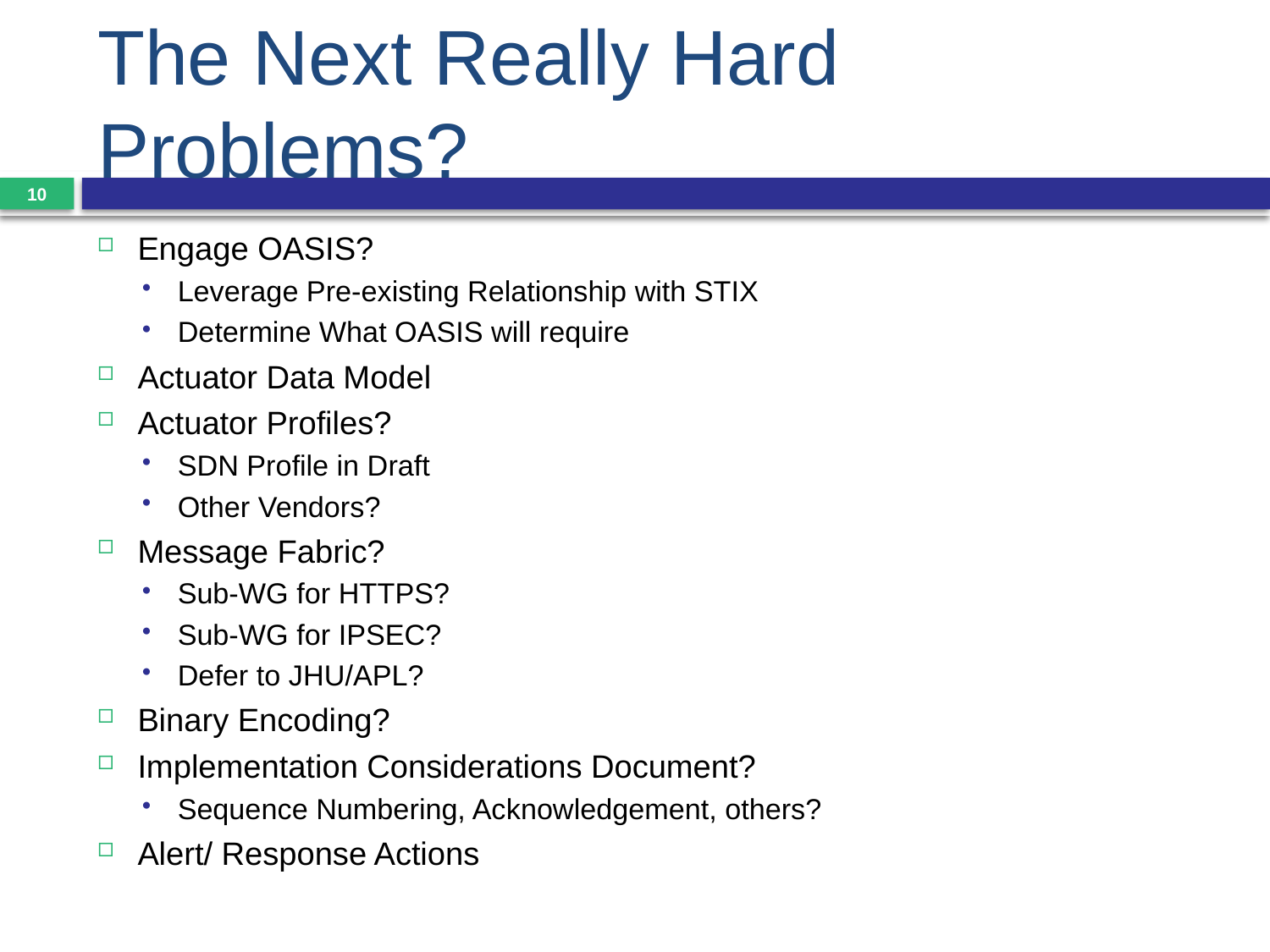

# The Next Really Hard Problems?
10
Engage OASIS?
Leverage Pre-existing Relationship with STIX
Determine What OASIS will require
Actuator Data Model
Actuator Profiles?
SDN Profile in Draft
Other Vendors?
Message Fabric?
Sub-WG for HTTPS?
Sub-WG for IPSEC?
Defer to JHU/APL?
Binary Encoding?
Implementation Considerations Document?
Sequence Numbering, Acknowledgement, others?
Alert/ Response Actions